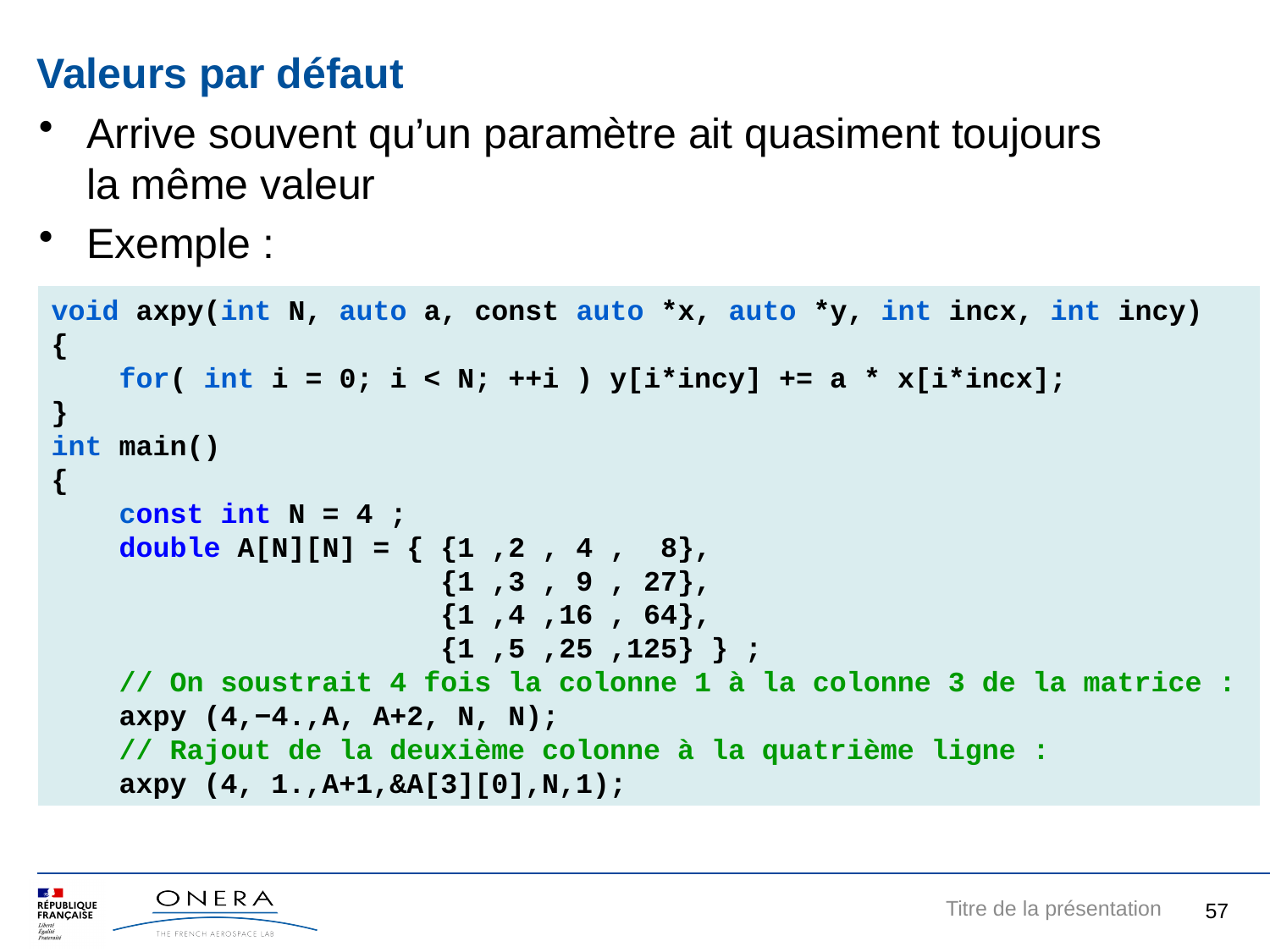

# Valeurs par défaut
Arrive souvent qu’un paramètre ait quasiment toujours la même valeur
Exemple :
void axpy(int N, auto a, const auto *x, auto *y, int incx, int incy)
{
    for( int i = 0; i < N; ++i ) y[i*incy] += a * x[i*incx];
}
int main()
{
    const int N = 4 ;
    double A[N][N] = { {1 ,2 , 4 ,  8},
                       {1 ,3 , 9 , 27},
                       {1 ,4 ,16 , 64},
                       {1 ,5 ,25 ,125} } ;
    // On soustrait 4 fois la colonne 1 à la colonne 3 de la matrice :
    axpy (4,−4.,A, A+2, N, N);
    // Rajout de la deuxième colonne à la quatrième ligne :
    axpy (4, 1.,A+1,&A[3][0],N,1);
57
Titre de la présentation